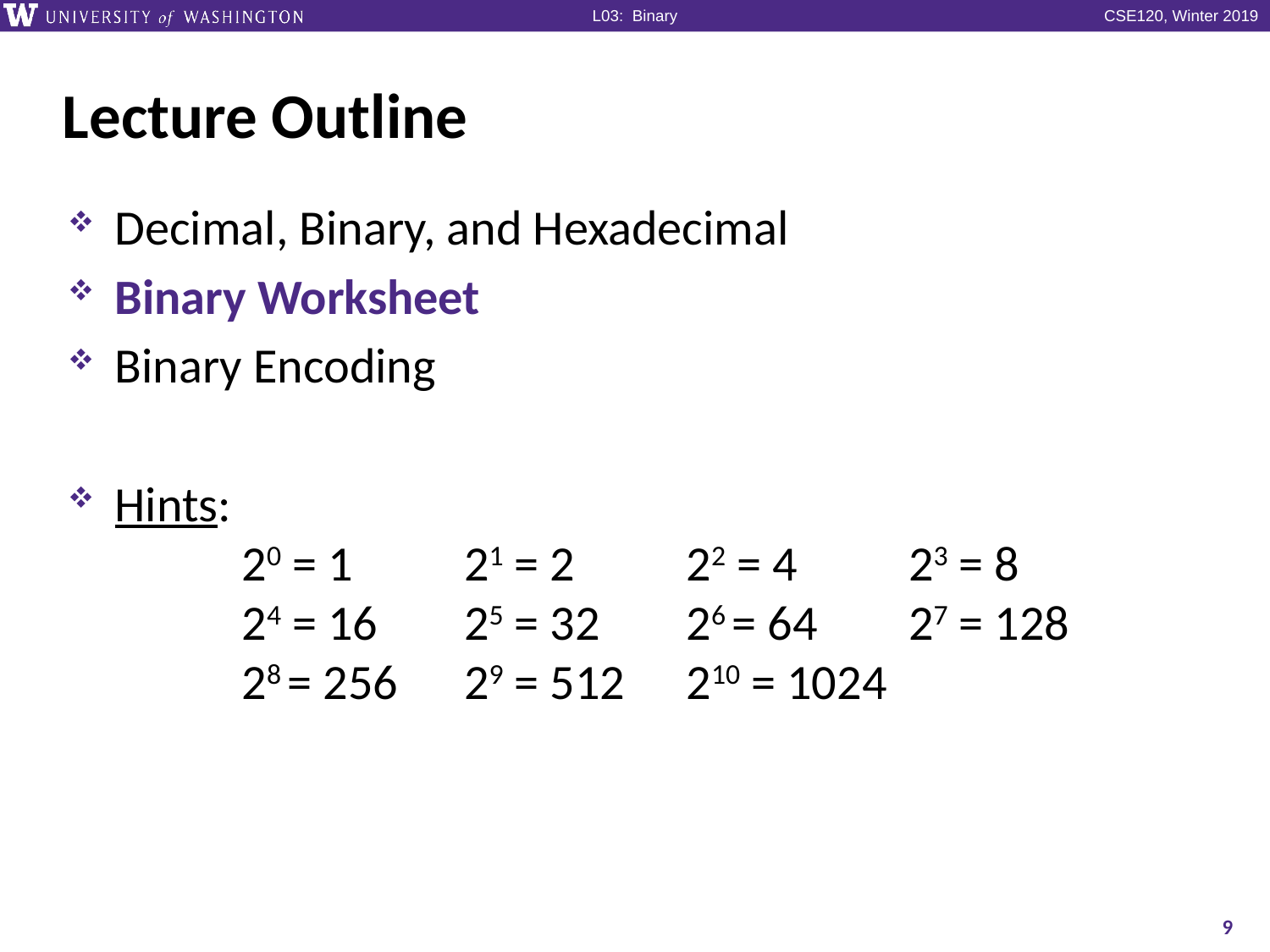

# Lecture Outline
Decimal, Binary, and Hexadecimal
Binary Worksheet
Binary Encoding

Hints:
	20 = 1	21 = 2	22 = 4	23 = 8
	24 = 16	25 = 32	26 = 64	27 = 128
	28 = 256	29 = 512	210 = 1024
9